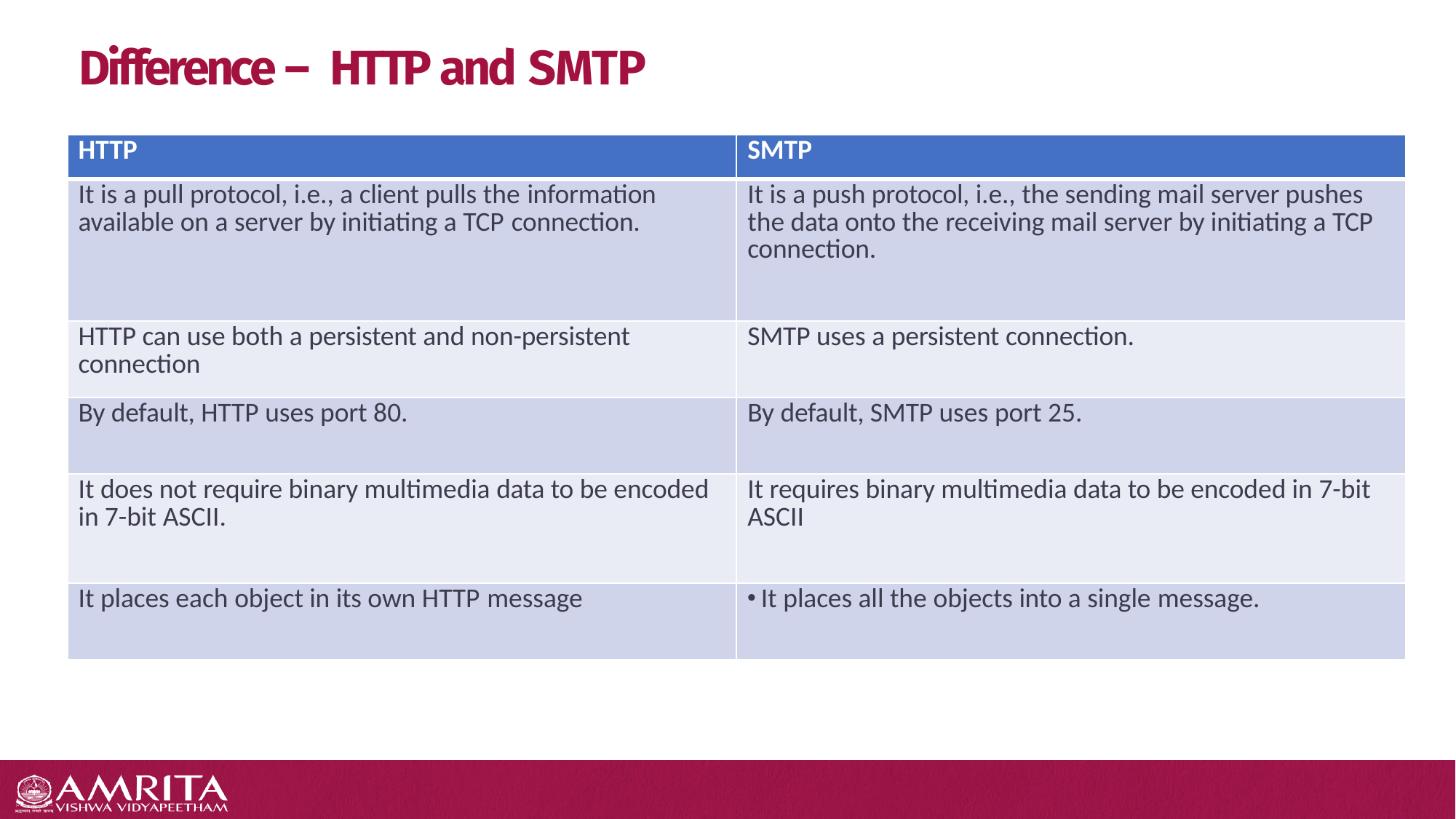

# Difference – HTTP and SMTP
| HTTP | SMTP |
| --- | --- |
| It is a pull protocol, i.e., a client pulls the information available on a server by initiating a TCP connection. | It is a push protocol, i.e., the sending mail server pushes the data onto the receiving mail server by initiating a TCP connection.​ |
| HTTP can use both a persistent and non-persistent connection | SMTP uses a persistent connection. |
| By default, HTTP uses port 80. | By default, SMTP uses port 25. |
| It does not require binary multimedia data to be encoded in 7-bit ASCII. | It requires binary multimedia data to be encoded in 7-bit ASCII |
| It places each object in its own HTTP message | It places all the objects into a single message. |